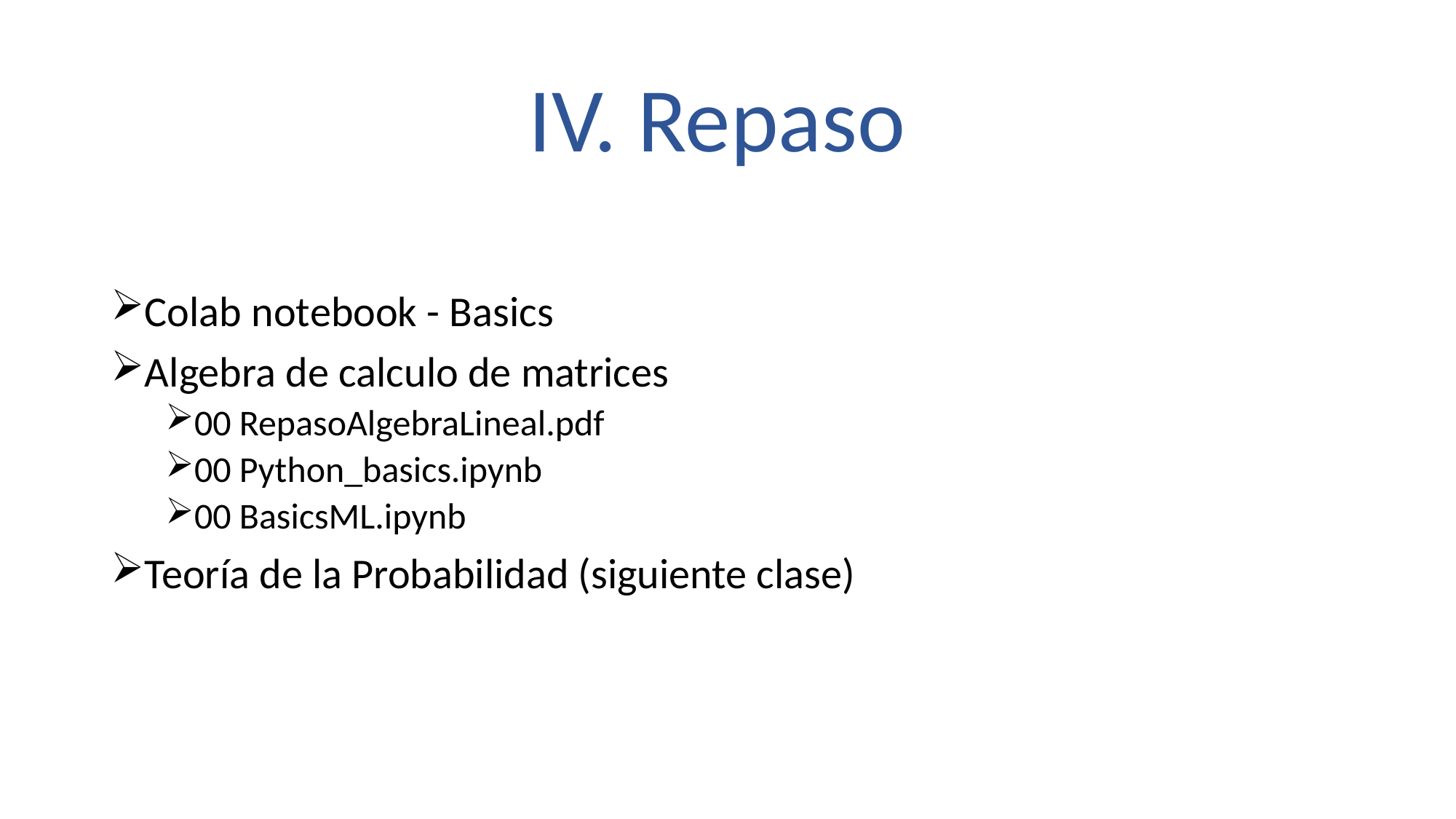

# IV. Repaso

Colab notebook - Basics
Algebra de calculo de matrices
00 RepasoAlgebraLineal.pdf
00 Python_basics.ipynb
00 BasicsML.ipynb
Teoría de la Probabilidad (siguiente clase)